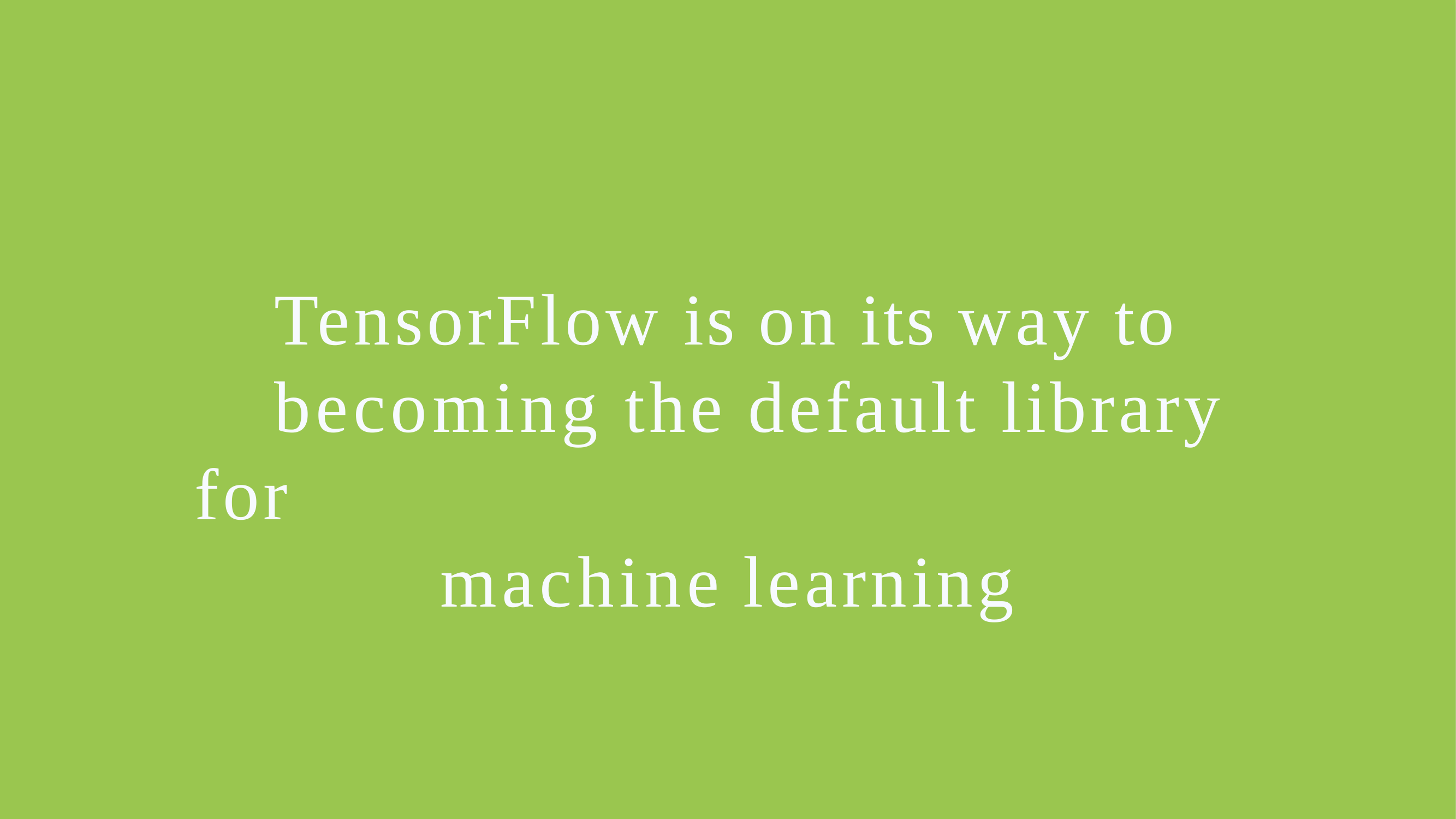

TensorFlow is on its way to
becoming the default library for
machine learning